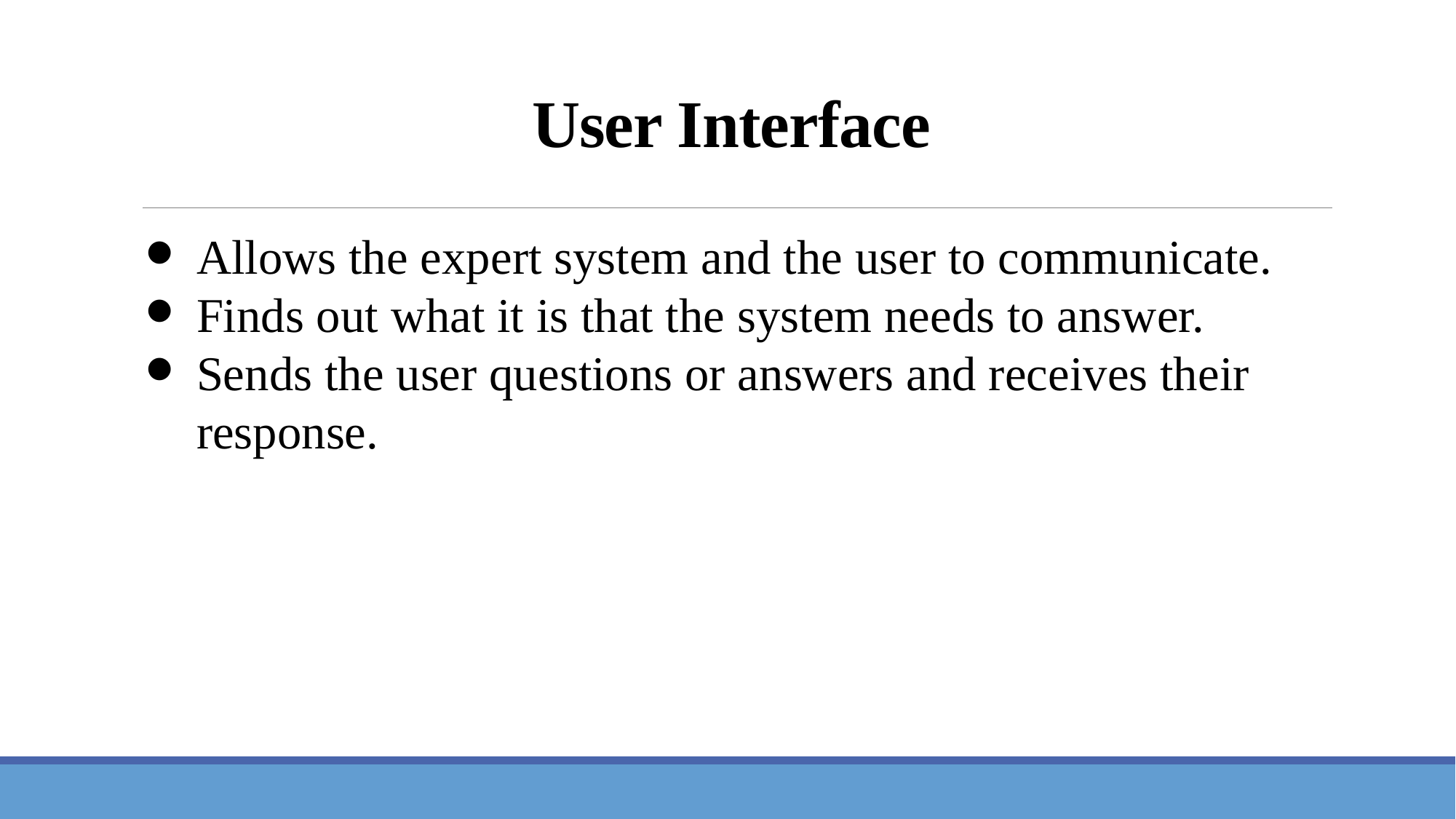

# User Interface
Allows the expert system and the user to communicate.
Finds out what it is that the system needs to answer.
Sends the user questions or answers and receives their response.